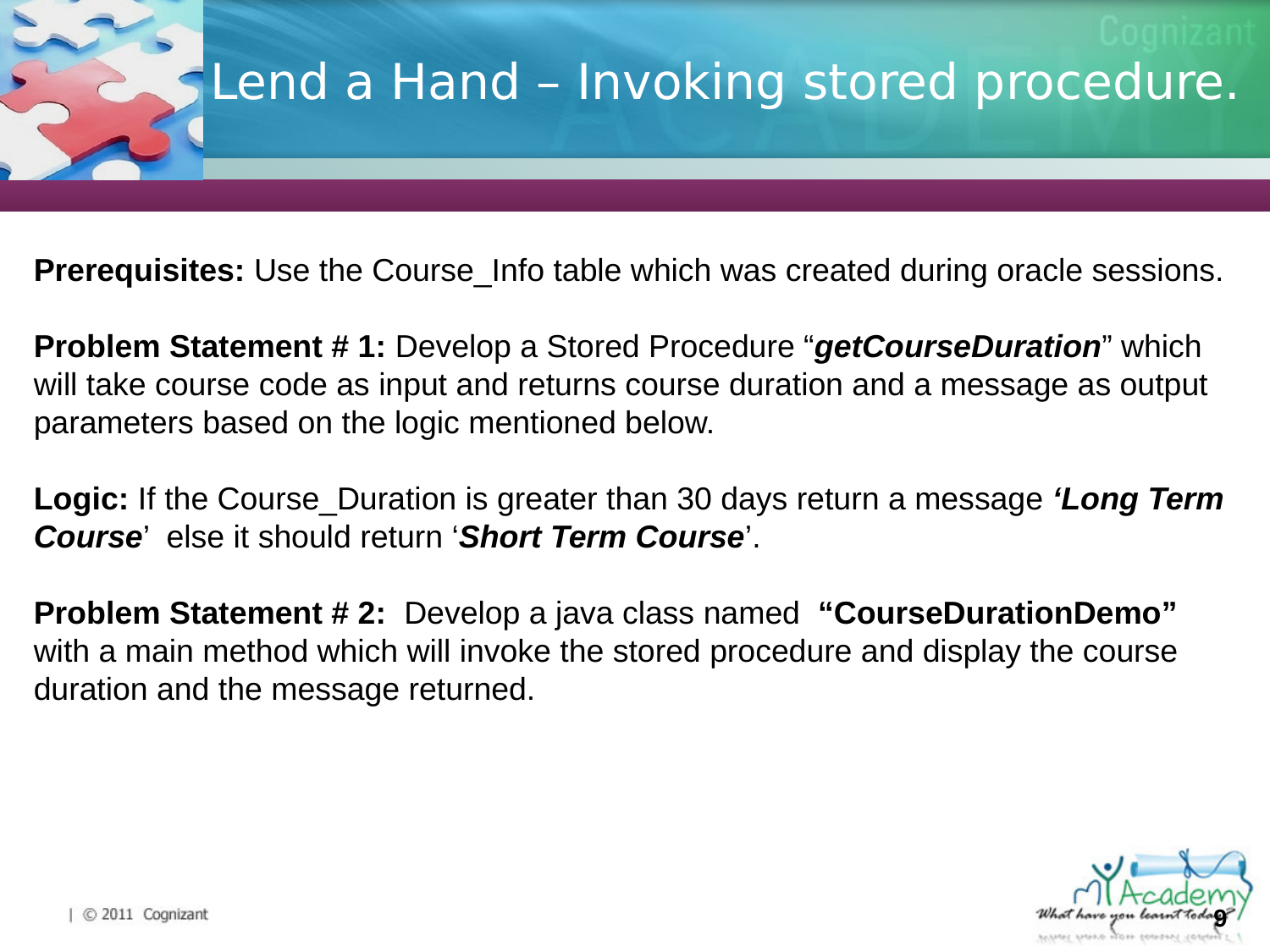

# Lend a Hand – Invoking stored procedure.
Prerequisites: Use the Course_Info table which was created during oracle sessions.

Problem Statement # 1: Develop a Stored Procedure “getCourseDuration” which will take course code as input and returns course duration and a message as output parameters based on the logic mentioned below.

Logic: If the Course_Duration is greater than 30 days return a message ‘Long Term Course’  else it should return ‘Short Term Course’.

Problem Statement # 2:  Develop a java class named  “CourseDurationDemo”  with a main method which will invoke the stored procedure and display the course duration and the message returned.

9